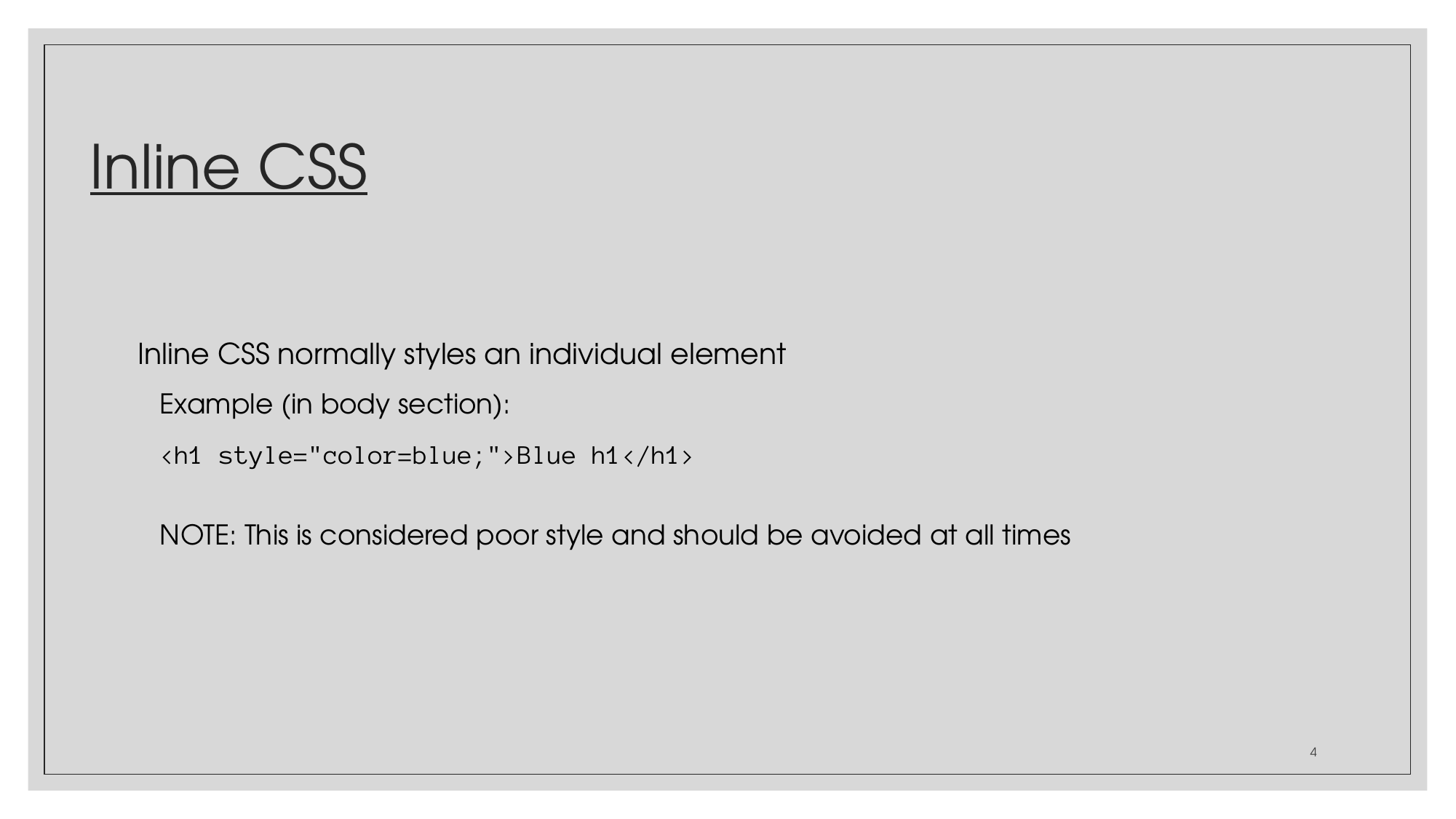

# Inline CSS
Inline CSS normally styles an individual element
Example (in body section):
<h1 style="color=blue;">Blue h1</h1>

NOTE: This is considered poor style and should be avoided at all times
4